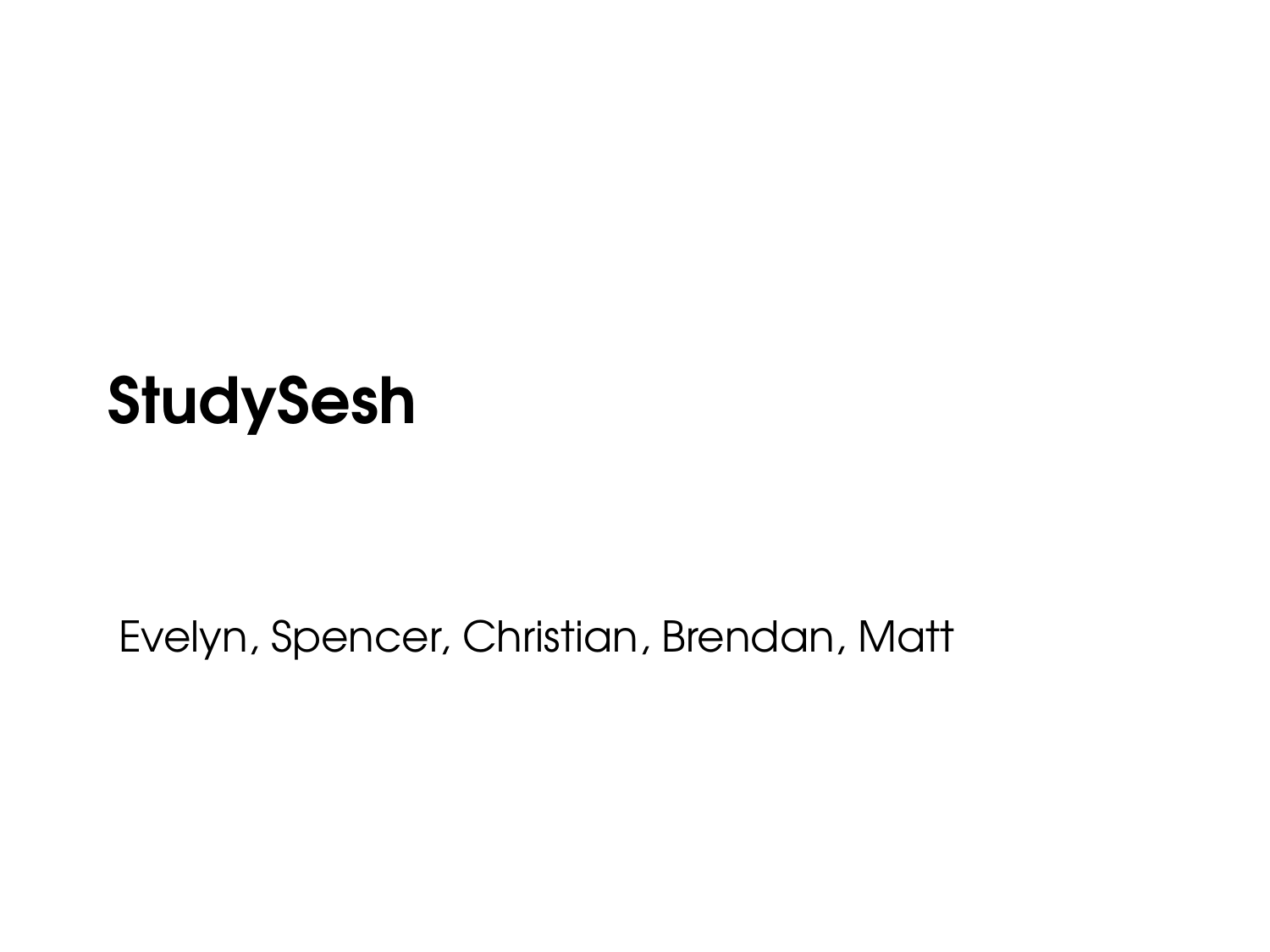

# StudySesh
Evelyn, Spencer, Christian, Brendan, Matt